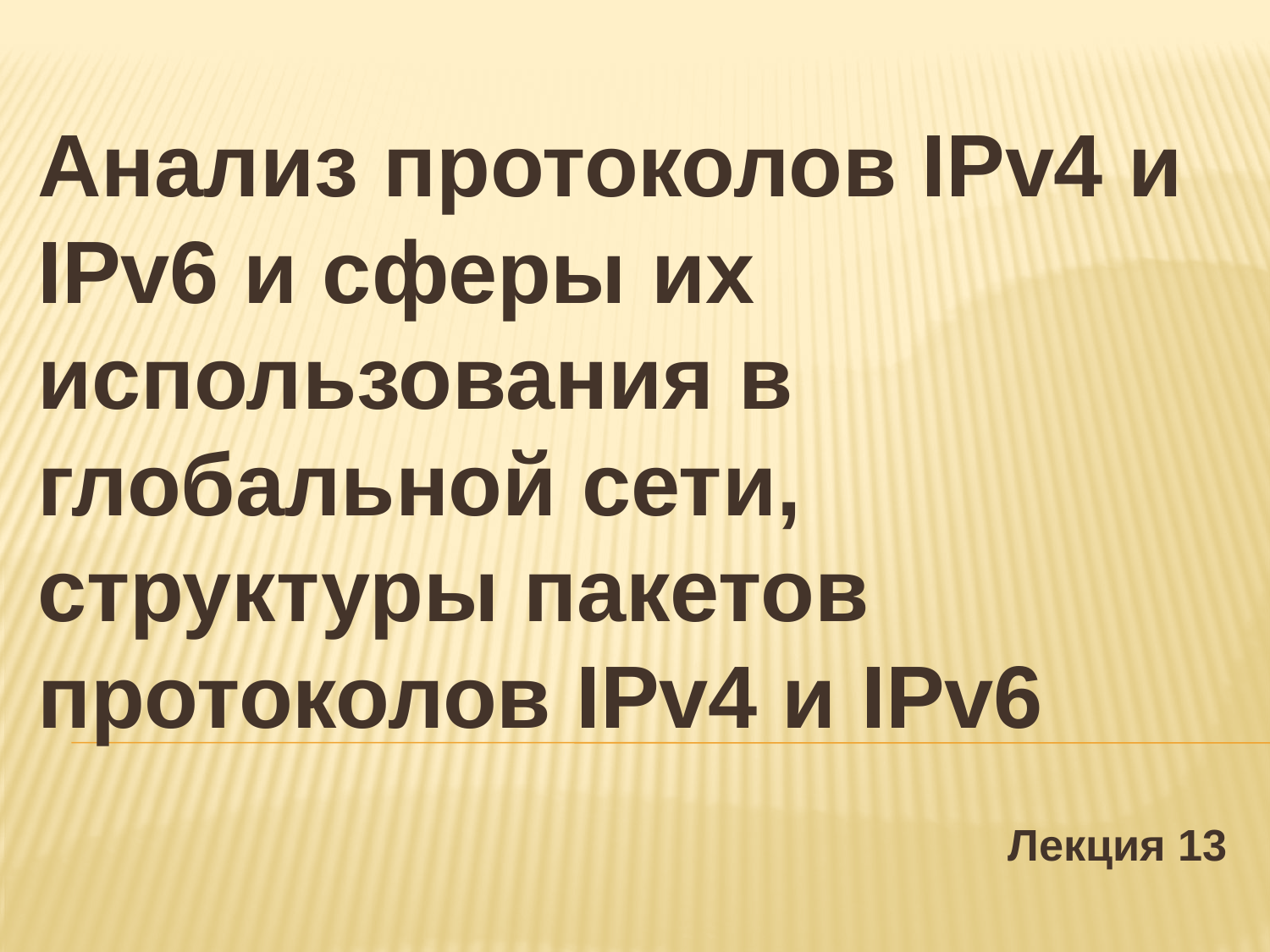

Анализ протоколов IPv4 и IPv6 и сферы их использования в глобальной сети, структуры пакетов протоколов IPv4 и IPv6

Лекция 13